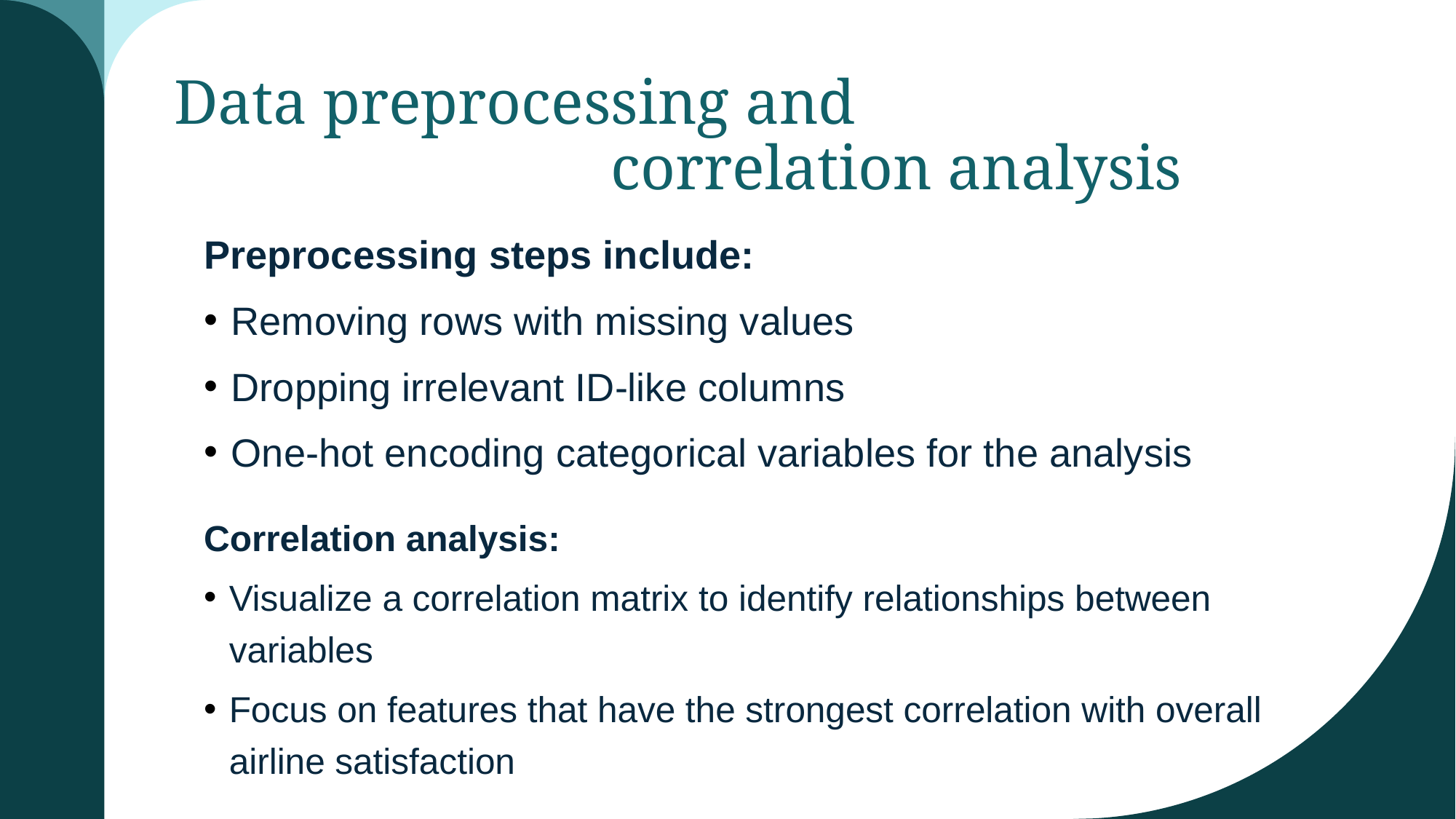

# Data preprocessing and correlation analysis
Preprocessing steps include:
Removing rows with missing values
Dropping irrelevant ID-like columns
One-hot encoding categorical variables for the analysis
Correlation analysis:
Visualize a correlation matrix to identify relationships between variables
Focus on features that have the strongest correlation with overall airline satisfaction